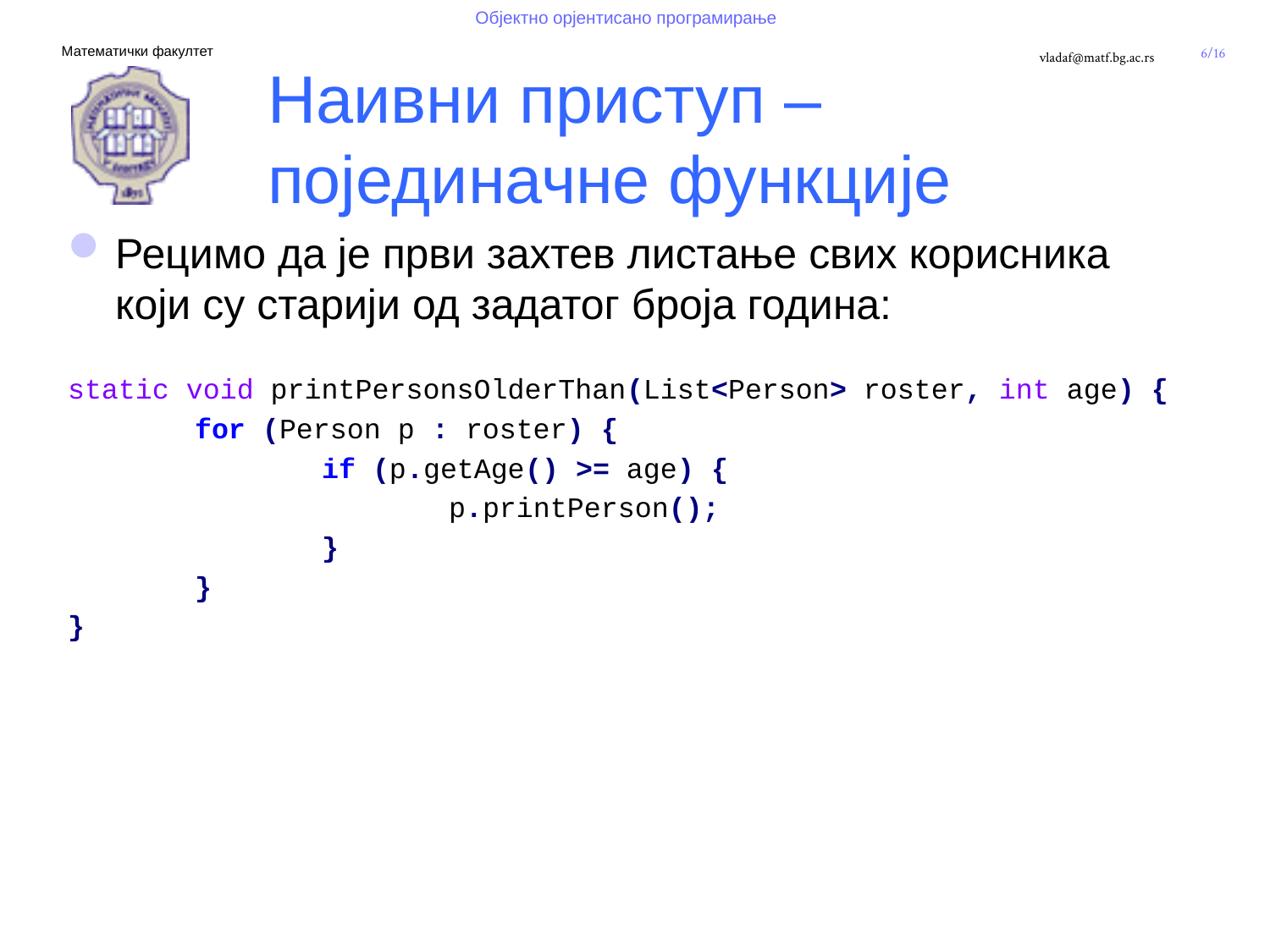

# Наивни приступ – појединачне функције
Рецимо да је први захтев листање свих корисника
који су старији од задатог броја година:

static void printPersonsOlderThan(List<Person> roster, int age) {
	for (Person p : roster) {
		if (p.getAge() >= age) {
			p.printPerson();
		}
	}
}